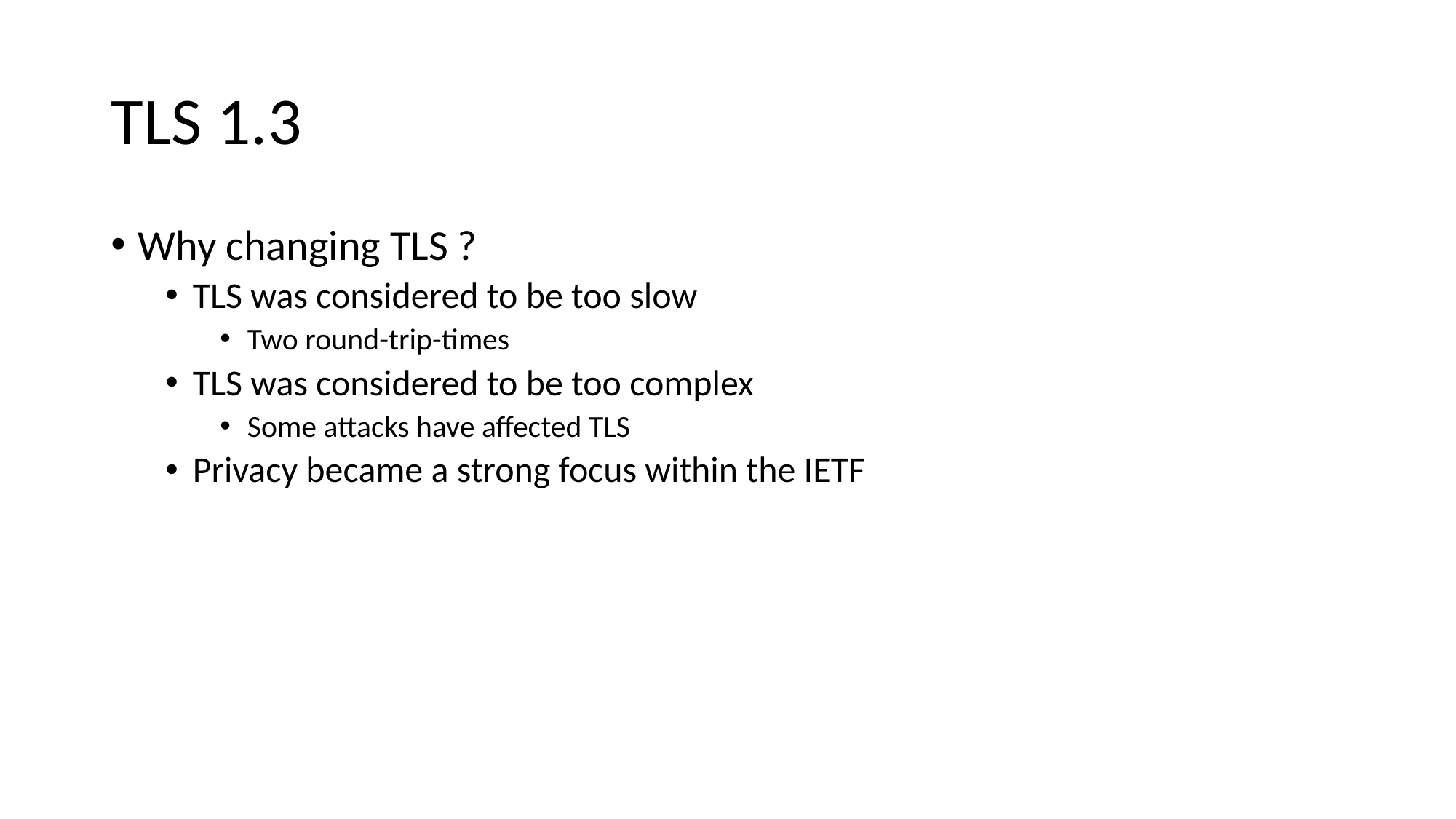

# TLS 1.3
Why changing TLS ?
TLS was considered to be too slow
Two round-trip-times
TLS was considered to be too complex
Some attacks have affected TLS
Privacy became a strong focus within the IETF